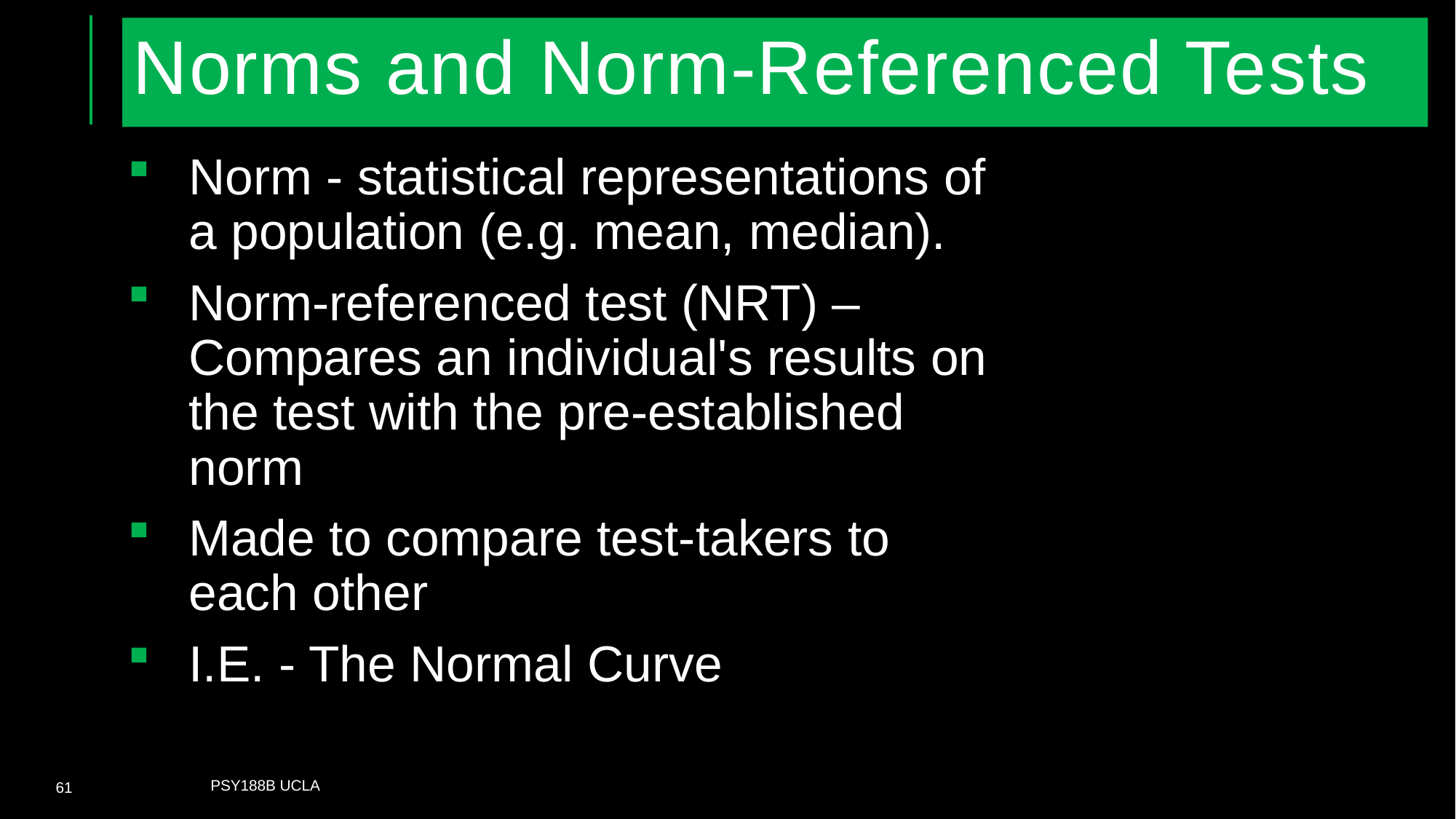

# Norms and Norm-Referenced Tests
Norm - statistical representations of a population (e.g. mean, median).
Norm-referenced test (NRT) – Compares an individual's results on the test with the pre-established norm
Made to compare test-takers to each other
I.E. - The Normal Curve

Psy188B UCLA
61